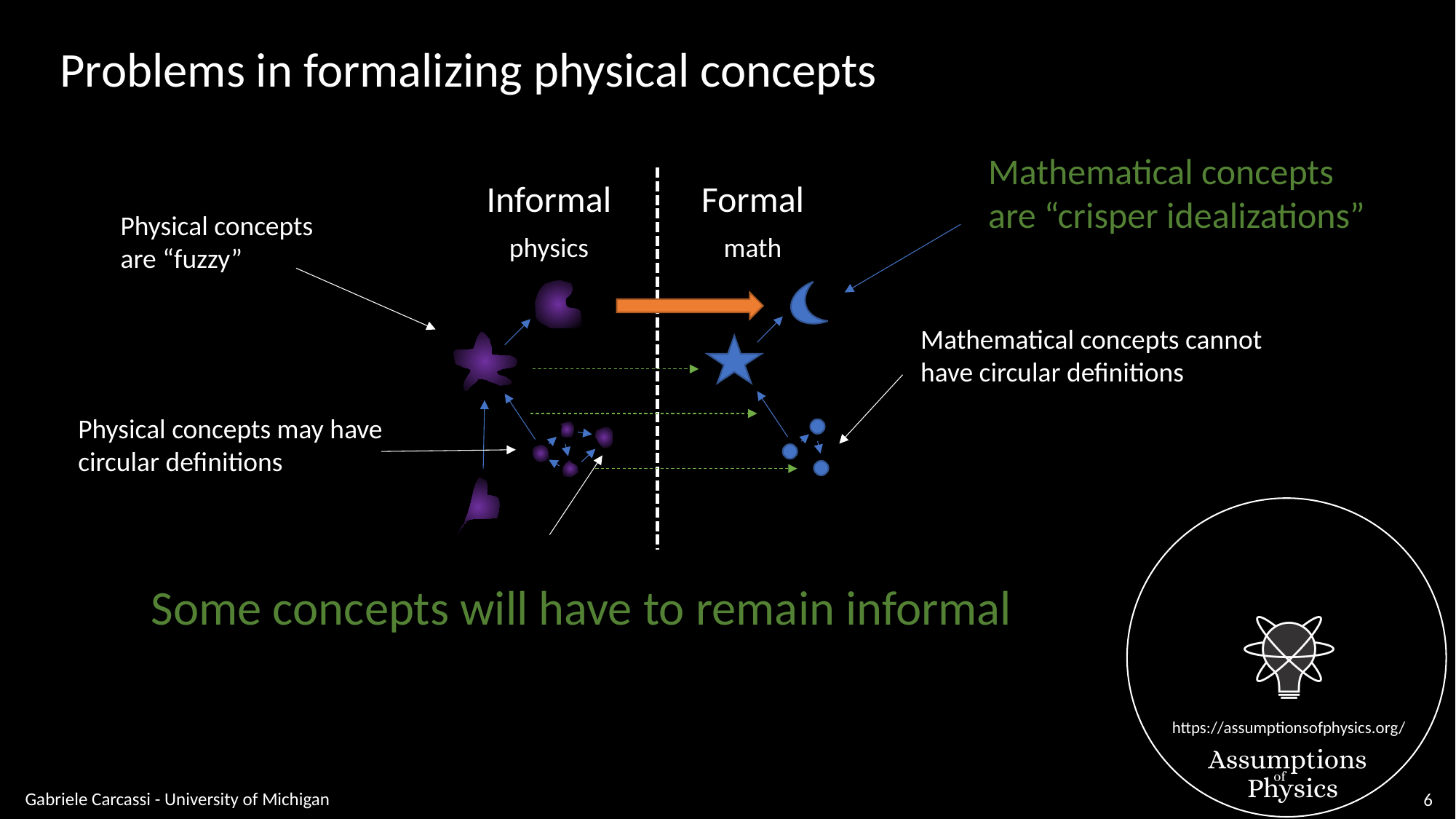

Problems in formalizing physical concepts
Mathematical concepts are “crisper idealizations”
Informal
Formal
physics
math

Physical concepts are “fuzzy”
Mathematical concepts cannot have circular definitions
Physical concepts may have circular definitions
Some concepts will have to remain informal
Gabriele Carcassi - University of Michigan
6